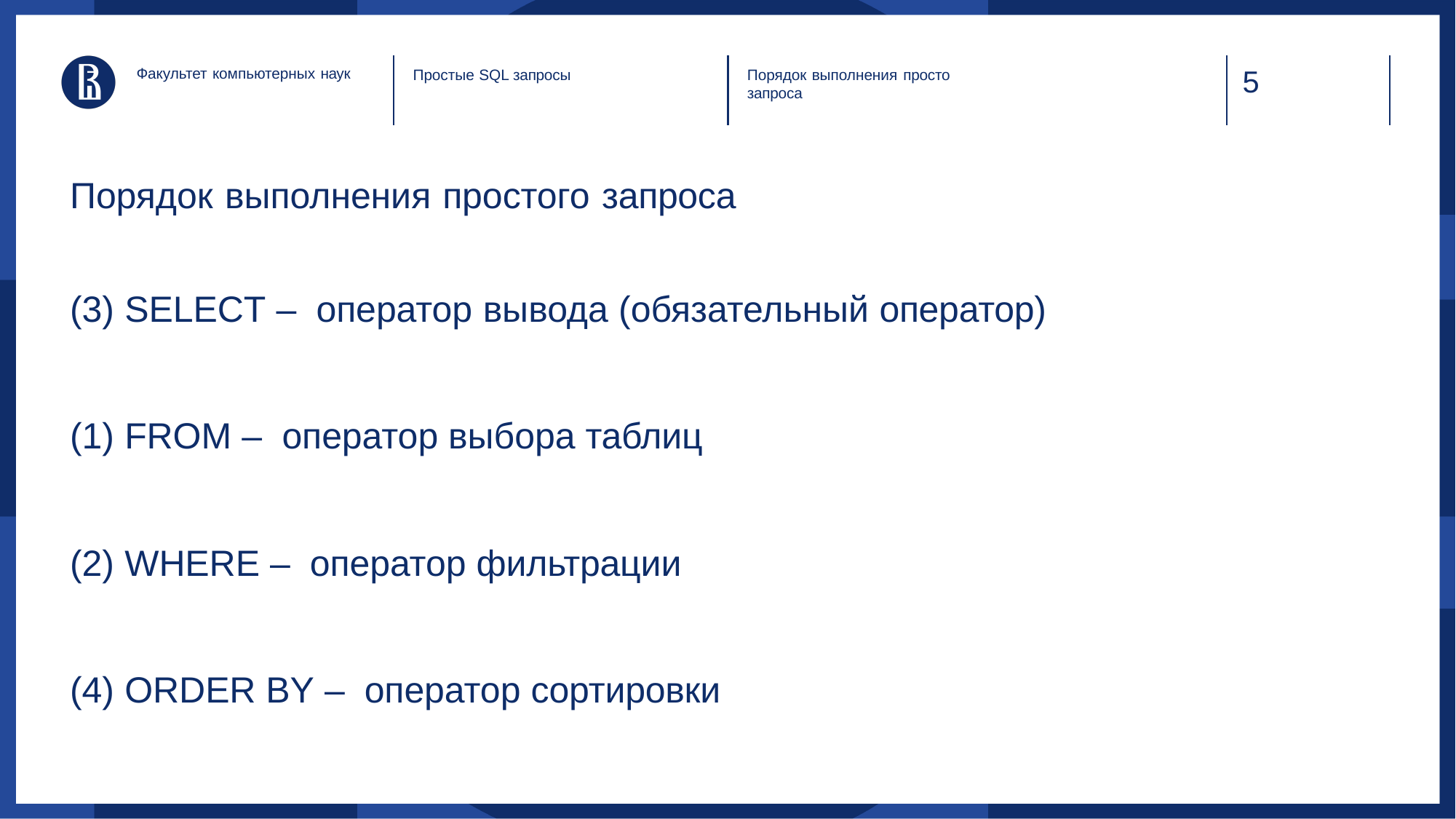

5
Факультет компьютерных наук
Простые SQL запросы
Порядок выполнения просто запроса
Порядок выполнения простого запроса

(3) SELECT – оператор вывода (обязательный оператор)

(1) FROM – оператор выбора таблиц

(2) WHERE – оператор фильтрации

(4) ORDER BY – оператор сортировки